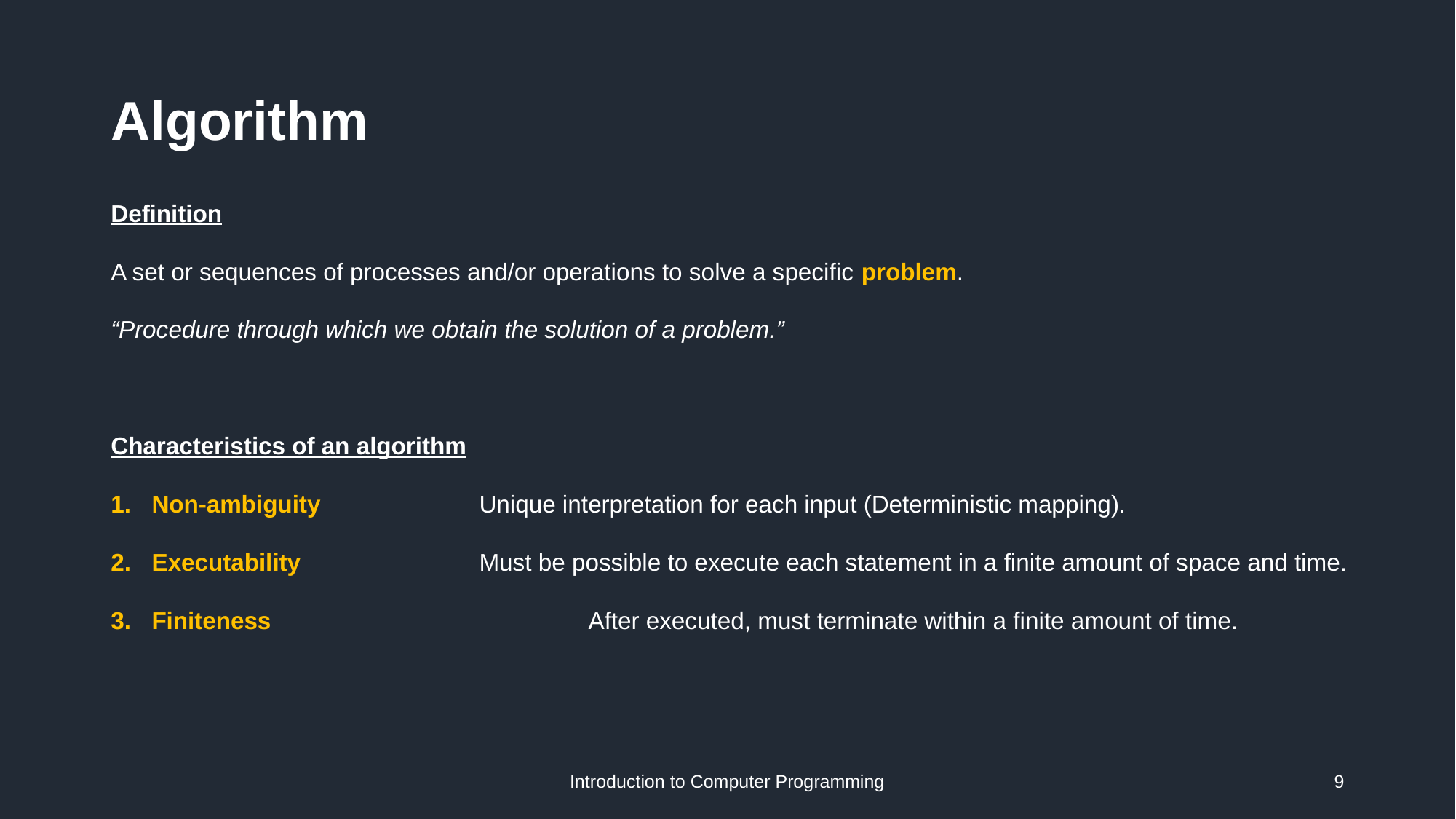

# Algorithm
Definition

A set or sequences of processes and/or operations to solve a specific problem.

“Procedure through which we obtain the solution of a problem.”

Characteristics of an algorithm

Non-ambiguity		Unique interpretation for each input (Deterministic mapping).

Executability		Must be possible to execute each statement in a finite amount of space and time.

Finiteness			After executed, must terminate within a finite amount of time.
Introduction to Computer Programming
9